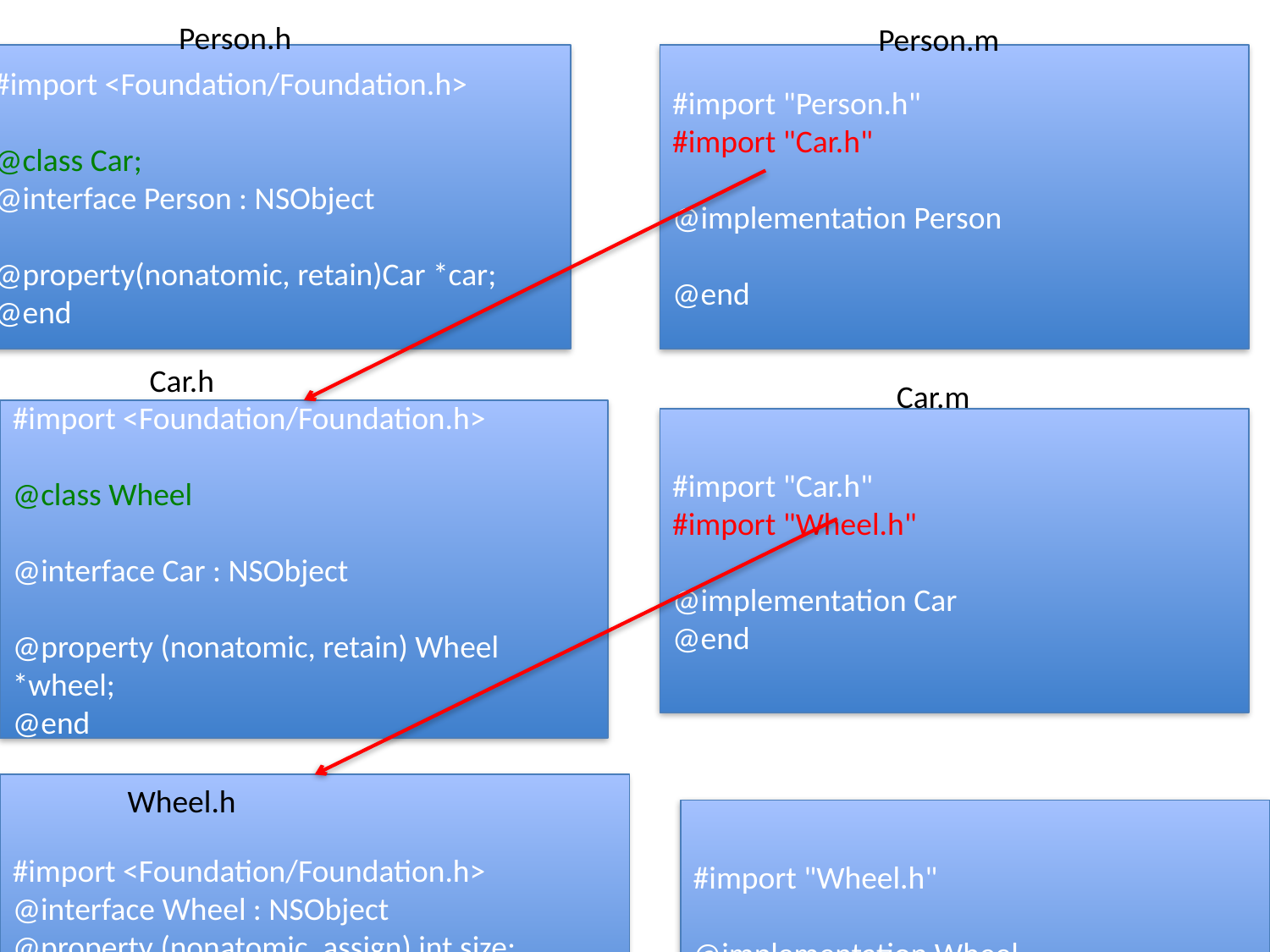

Person.h
Person.m
#import <Foundation/Foundation.h>

@class Car;
@interface Person : NSObject

@property(nonatomic, retain)Car *car;
@end
#import "Person.h"
#import "Car.h"

@implementation Person

@end
Car.h
Car.m
#import <Foundation/Foundation.h>

@class Wheel

@interface Car : NSObject

@property (nonatomic, retain) Wheel *wheel;
@end
#import "Car.h"
#import "Wheel.h"

@implementation Car
@end
#import <Foundation/Foundation.h>
@interface Wheel : NSObject
@property (nonatomic, assign) int size;
@end
Wheel.h
#import "Wheel.h"

@implementation Wheel

@end